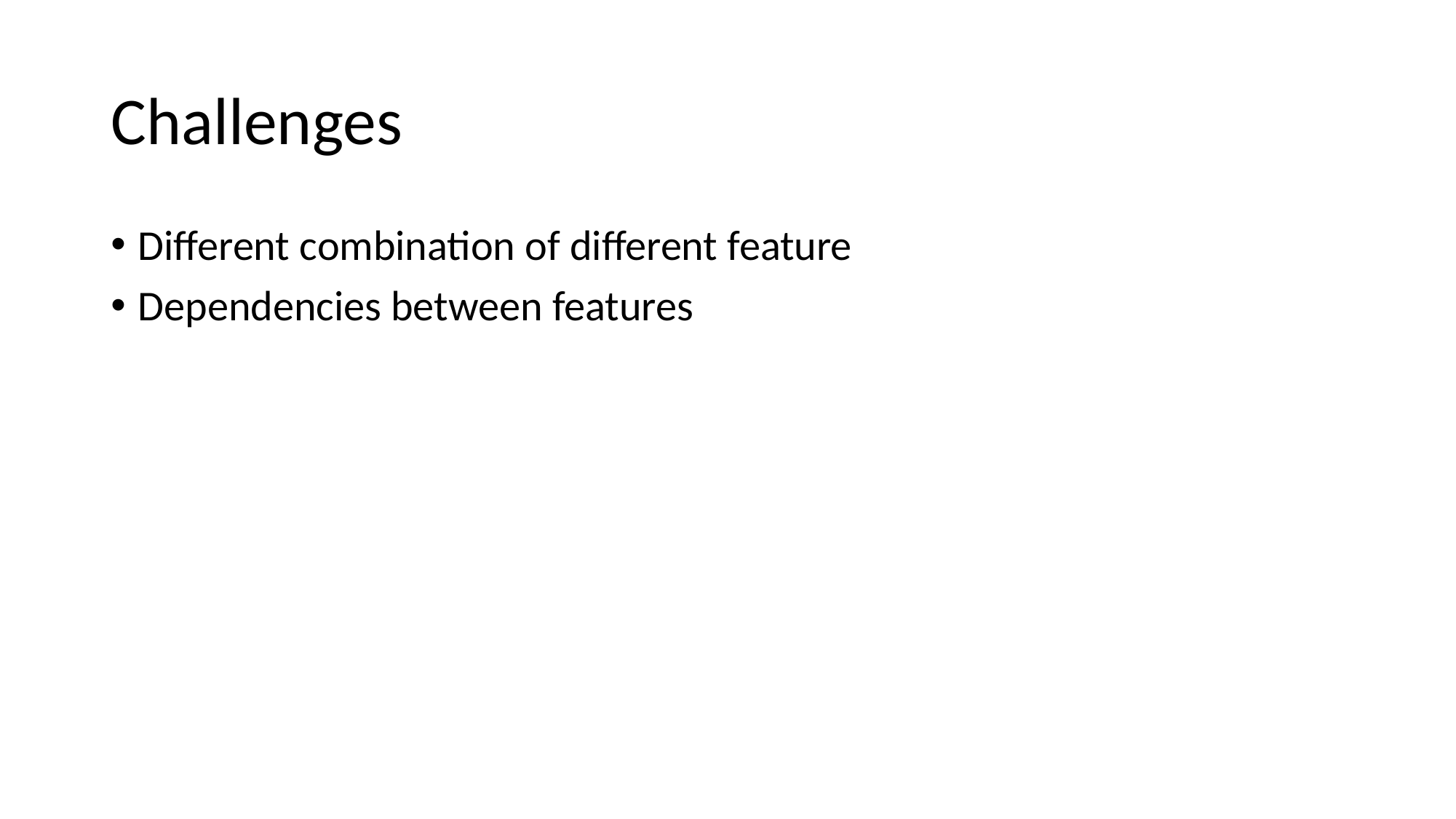

# Challenges
Different combination of different feature
Dependencies between features